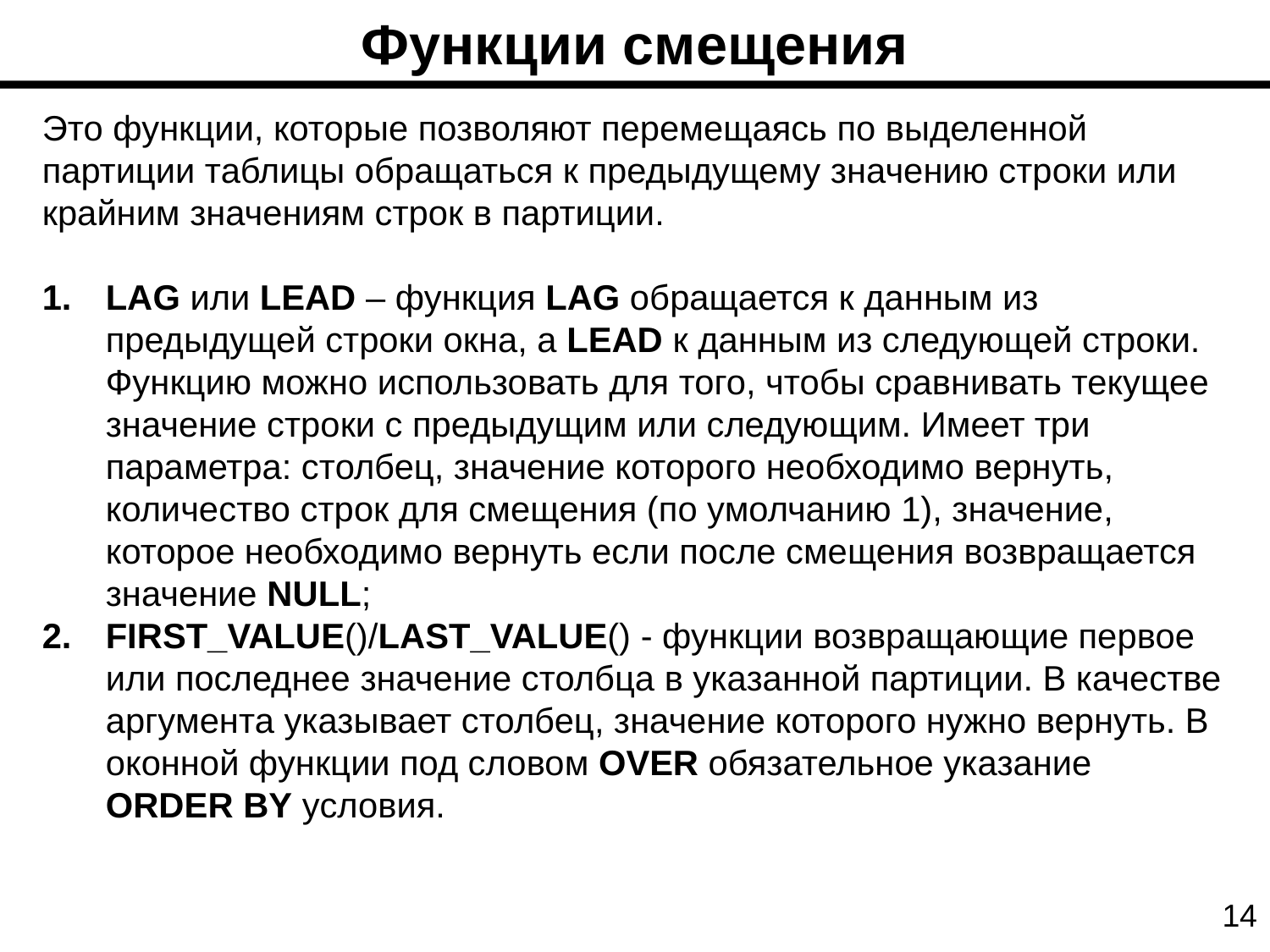

Функции смещения

Это функции, которые позволяют перемещаясь по выделенной партиции таблицы обращаться к предыдущему значению строки или крайним значениям строк в партиции.

LAG или LEAD – функция LAG обращается к данным из предыдущей строки окна, а LEAD к данным из следующей строки. Функцию можно использовать для того, чтобы сравнивать текущее значение строки с предыдущим или следующим. Имеет три параметра: столбец, значение которого необходимо вернуть, количество строк для смещения (по умолчанию 1), значение, которое необходимо вернуть если после смещения возвращается значение NULL;
FIRST_VALUE()/LAST_VALUE() - функции возвращающие первое или последнее значение столбца в указанной партиции. В качестве аргумента указывает столбец, значение которого нужно вернуть. В оконной функции под словом OVER обязательное указание ORDER BY условия.
14